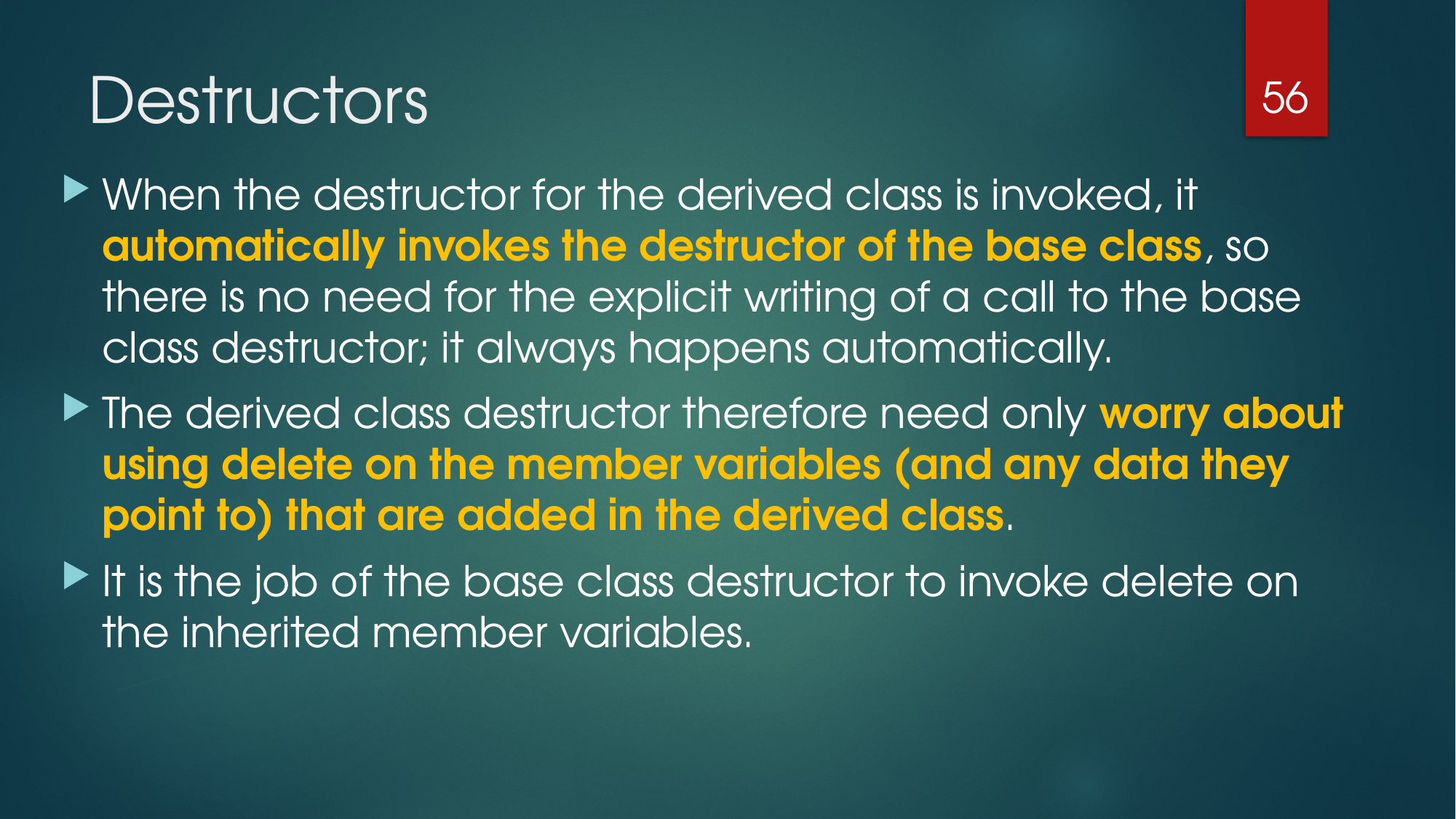

56
# Destructors
When the destructor for the derived class is invoked, it automatically invokes the destructor of the base class, so there is no need for the explicit writing of a call to the base class destructor; it always happens automatically.
The derived class destructor therefore need only worry about using delete on the member variables (and any data they point to) that are added in the derived class.
It is the job of the base class destructor to invoke delete on the inherited member variables.